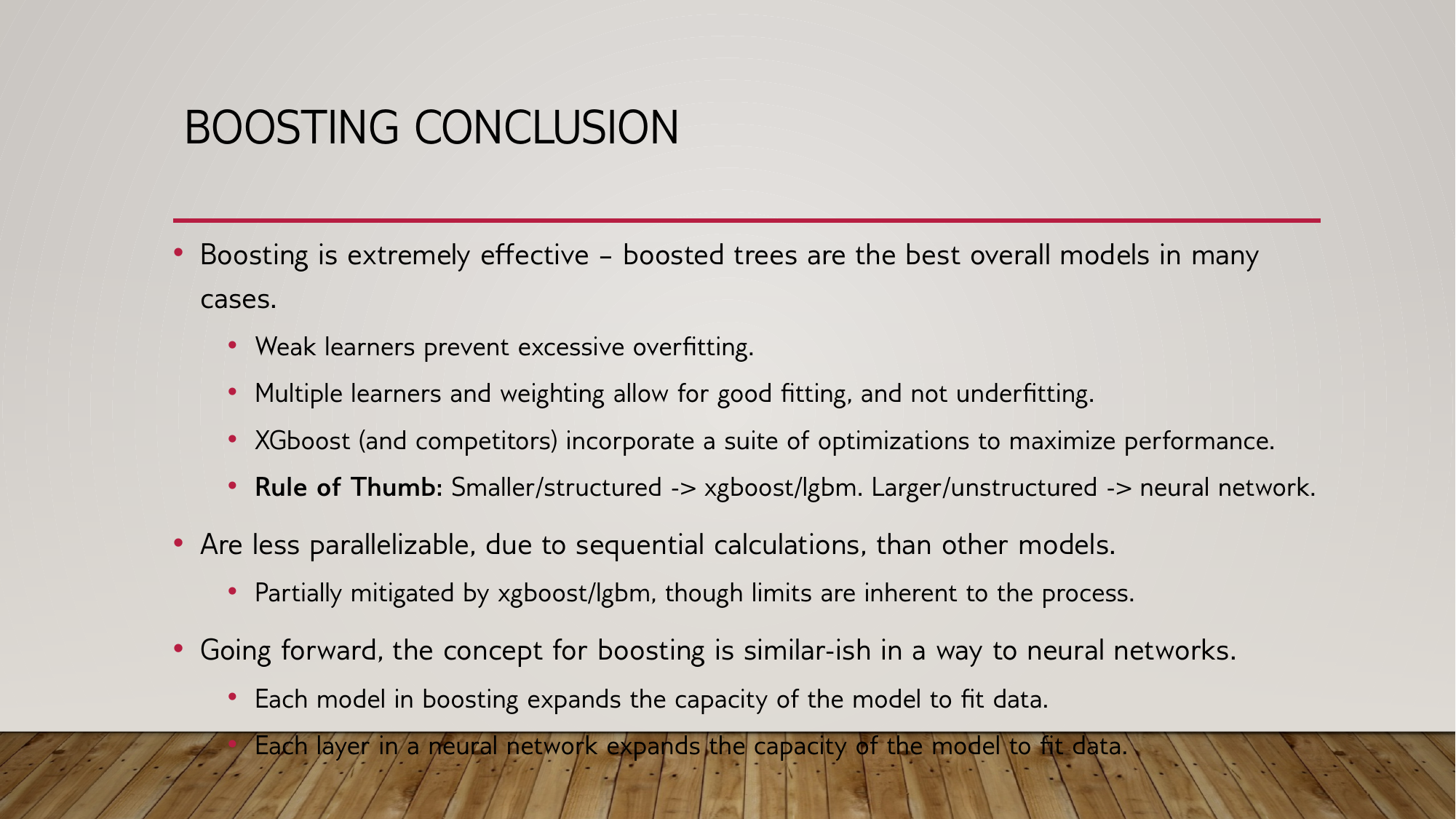

# Boosting Conclusion
Boosting is extremely effective – boosted trees are the best overall models in many cases.
Weak learners prevent excessive overfitting.
Multiple learners and weighting allow for good fitting, and not underfitting.
XGboost (and competitors) incorporate a suite of optimizations to maximize performance.
Rule of Thumb: Smaller/structured -> xgboost/lgbm. Larger/unstructured -> neural network.
Are less parallelizable, due to sequential calculations, than other models.
Partially mitigated by xgboost/lgbm, though limits are inherent to the process.
Going forward, the concept for boosting is similar-ish in a way to neural networks.
Each model in boosting expands the capacity of the model to fit data.
Each layer in a neural network expands the capacity of the model to fit data.